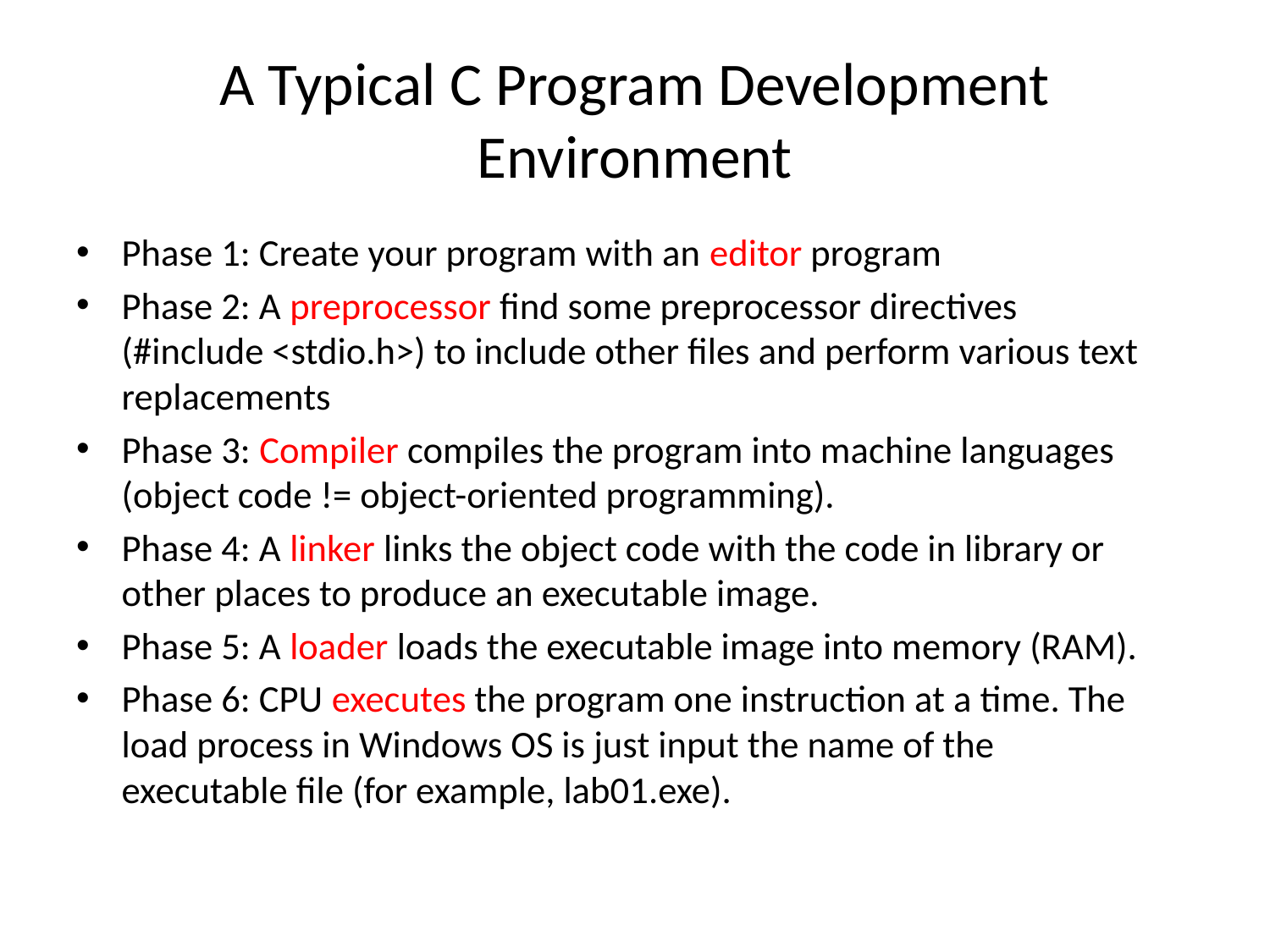

# A Typical C Program Development Environment
Phase 1: Create your program with an editor program
Phase 2: A preprocessor find some preprocessor directives (#include <stdio.h>) to include other files and perform various text replacements
Phase 3: Compiler compiles the program into machine languages (object code != object-oriented programming).
Phase 4: A linker links the object code with the code in library or other places to produce an executable image.
Phase 5: A loader loads the executable image into memory (RAM).
Phase 6: CPU executes the program one instruction at a time. The load process in Windows OS is just input the name of the executable file (for example, lab01.exe).